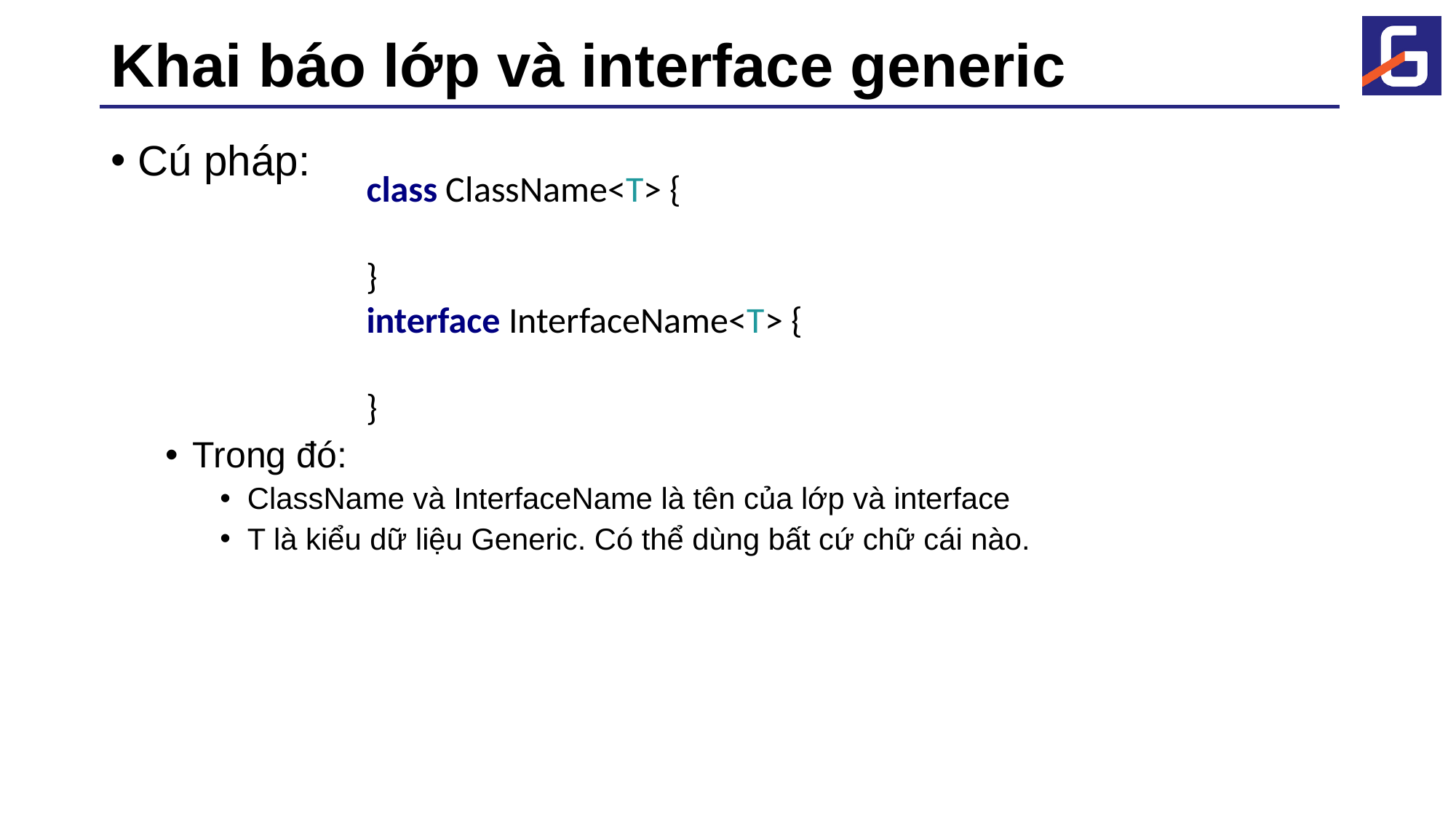

# Khai báo lớp và interface generic
Cú pháp:

Trong đó:
ClassName và InterfaceName là tên của lớp và interface
T là kiểu dữ liệu Generic. Có thể dùng bất cứ chữ cái nào.
class ClassName<T> {
}
interface InterfaceName<T> {
}